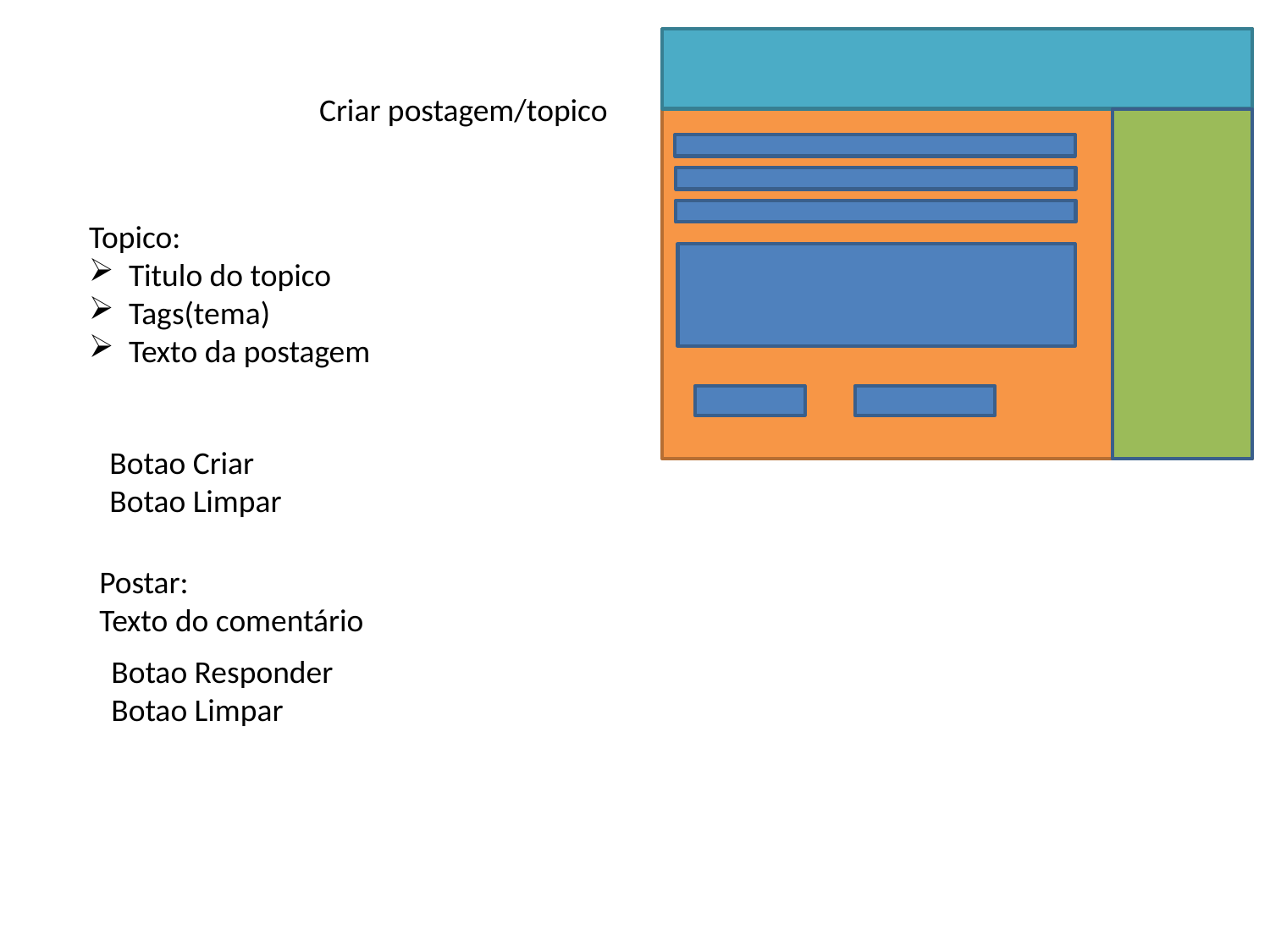

Criar postagem/topico

Topico:
Titulo do topico
Tags(tema)
Texto da postagem

Botao Criar
Botao Limpar
Postar:
Texto do comentário
Botao Responder
Botao Limpar